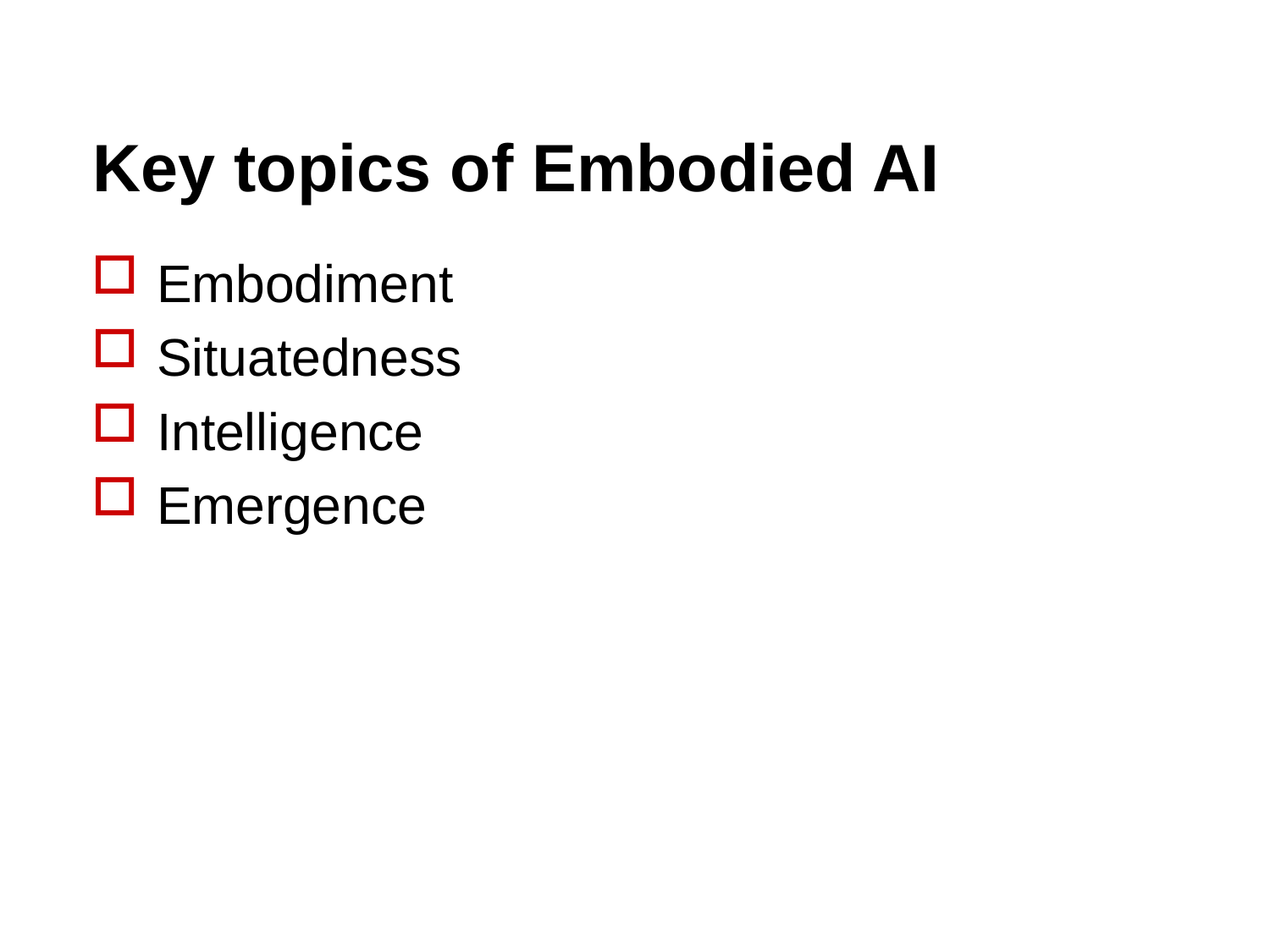

# Key topics of Embodied AI
Embodiment
Situatedness
Intelligence
Emergence